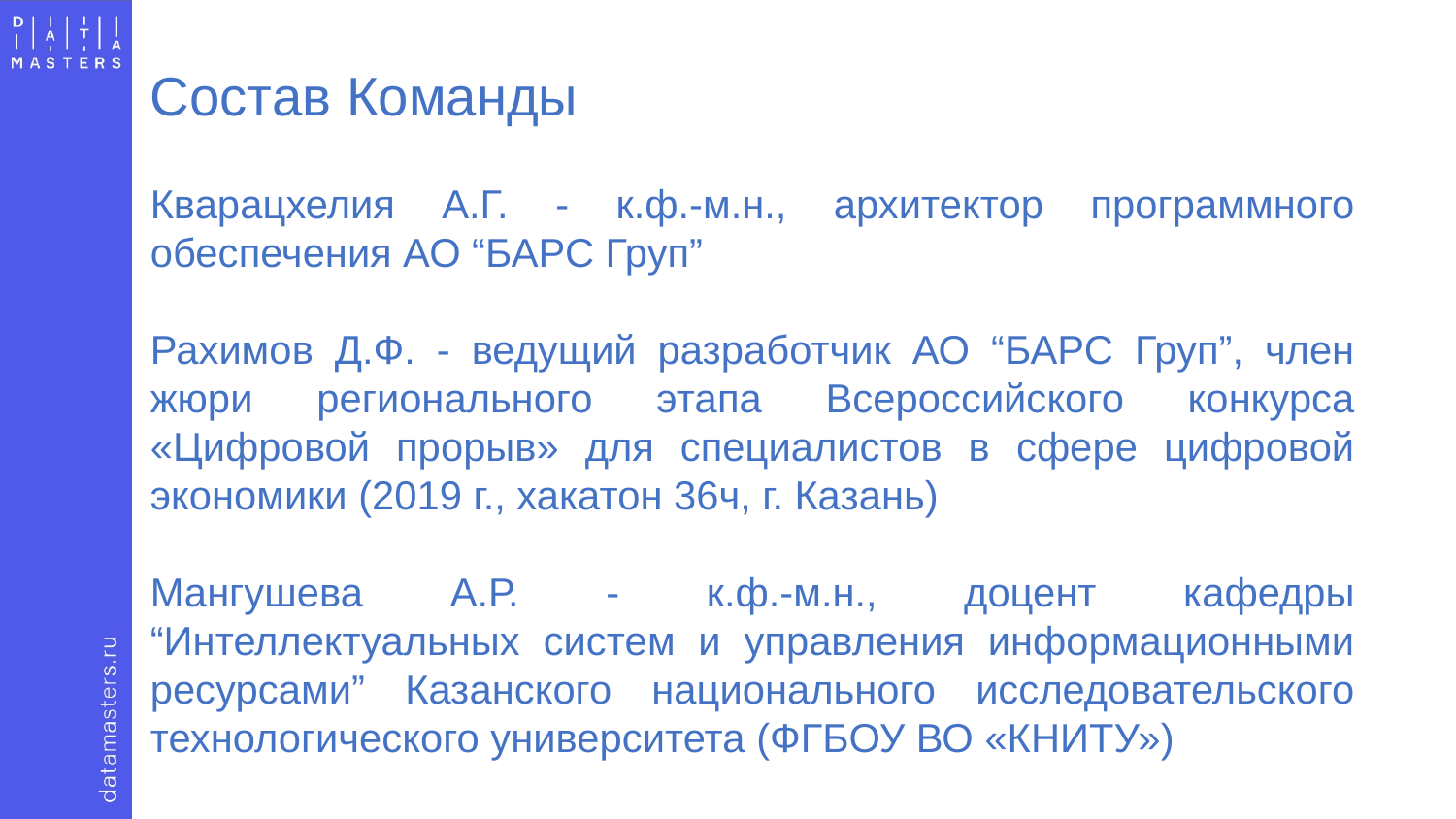

Состав Команды

Кварацхелия А.Г. - к.ф.-м.н., архитектор программного обеспечения АО “БАРС Груп”

Рахимов Д.Ф. - ведущий разработчик АО “БАРС Груп”, член жюри регионального этапа Всероссийского конкурса «Цифровой прорыв» для специалистов в сфере цифровой экономики (2019 г., хакатон 36ч, г. Казань)

Мангушева А.Р. - к.ф.-м.н., доцент кафедры “Интеллектуальных систем и управления информационными ресурсами” Казанского национального исследовательского технологического университета (ФГБОУ ВО «КНИТУ»)